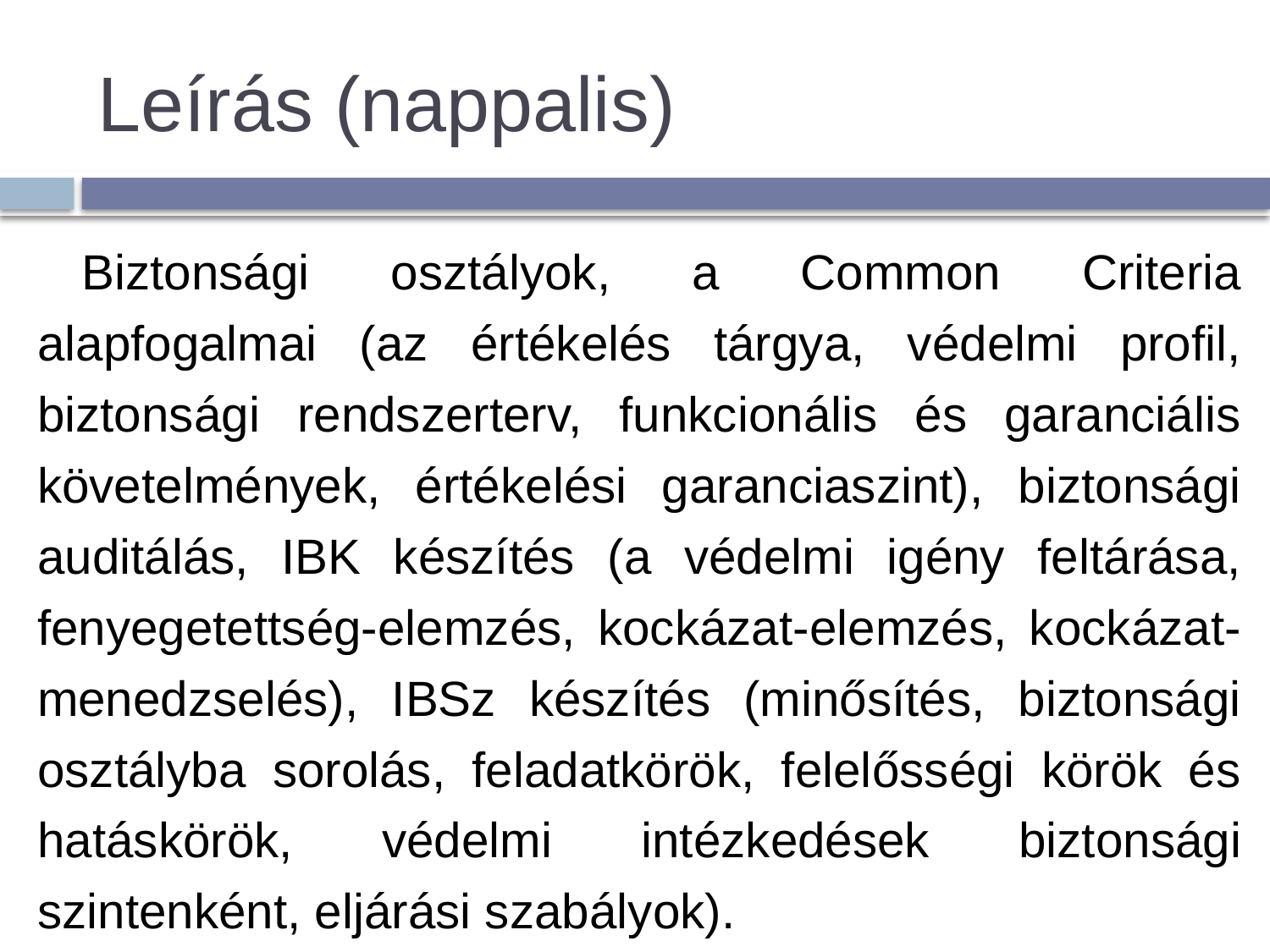

# Leírás (nappalis)
Biztonsági osztályok, a Common Criteria alapfogalmai (az értékelés tárgya, védelmi profil, biztonsági rendszerterv, funkcionális és garanciális követelmények, értékelési garanciaszint), biztonsági auditálás, IBK készítés (a védelmi igény feltárása, fenyegetettség-elemzés, kockázat-elemzés, kockázat-menedzselés), IBSz készítés (minősítés, biztonsági osztályba sorolás, feladatkörök, felelősségi körök és hatáskörök, védelmi intézkedések biztonsági szintenként, eljárási szabályok).